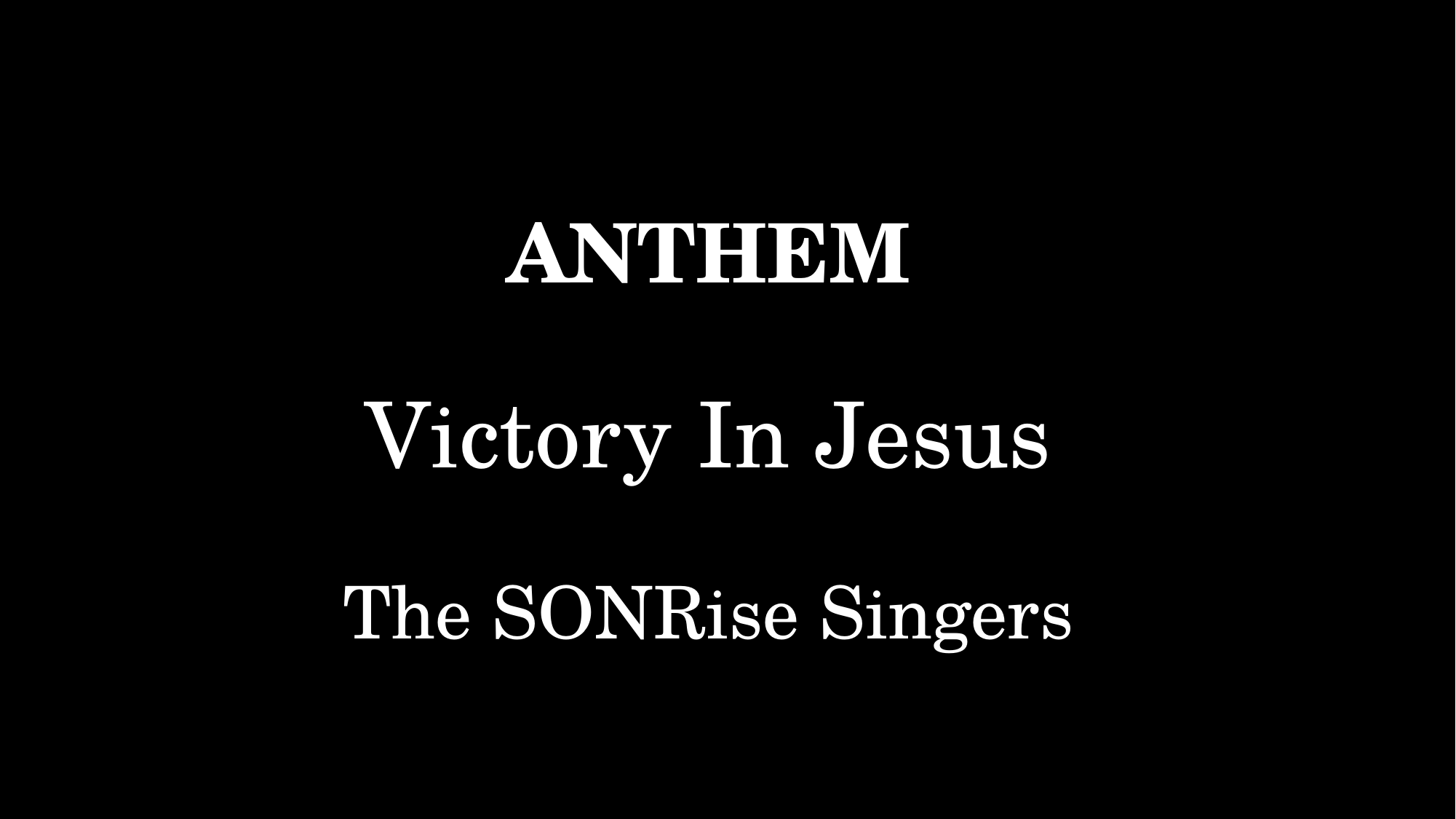

# ANTHEM Victory In Jesus The SONRise Singers